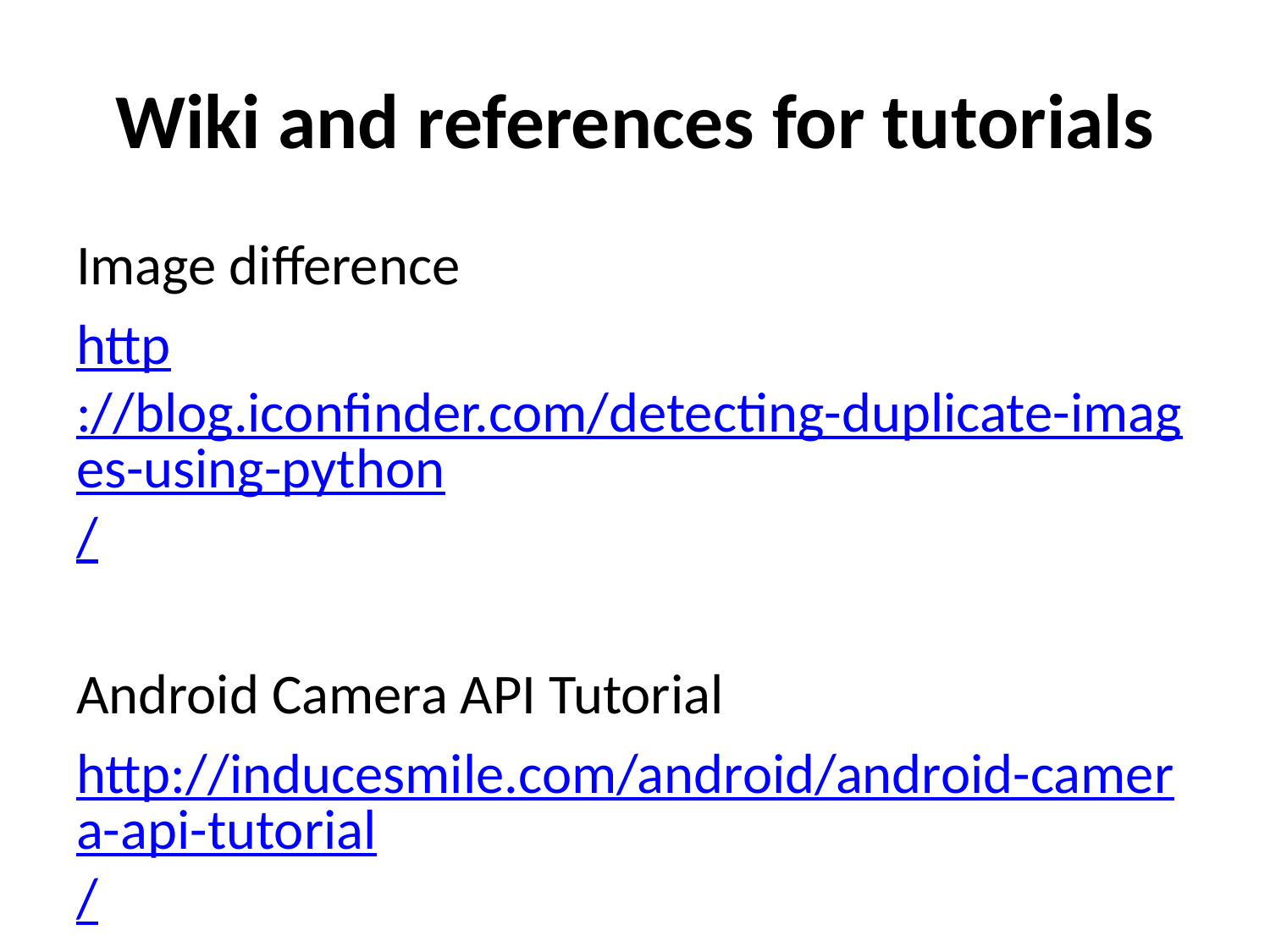

# Wiki and references for tutorials
Image difference
http://blog.iconfinder.com/detecting-duplicate-images-using-python/

Android Camera API Tutorial
http://inducesmile.com/android/android-camera-api-tutorial/